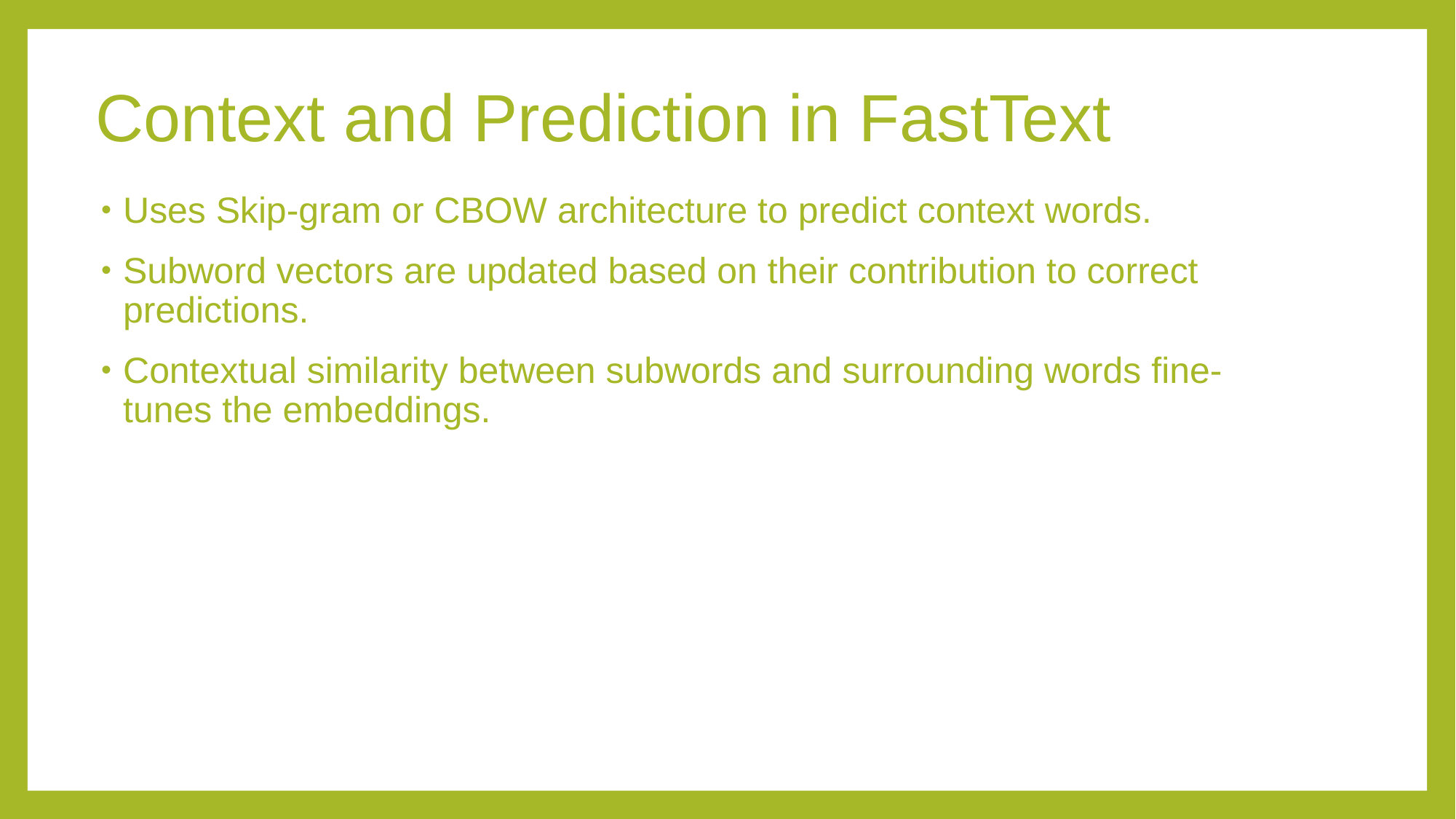

# Context and Prediction in FastText
Uses Skip-gram or CBOW architecture to predict context words.
Subword vectors are updated based on their contribution to correct predictions.
Contextual similarity between subwords and surrounding words fine-tunes the embeddings.